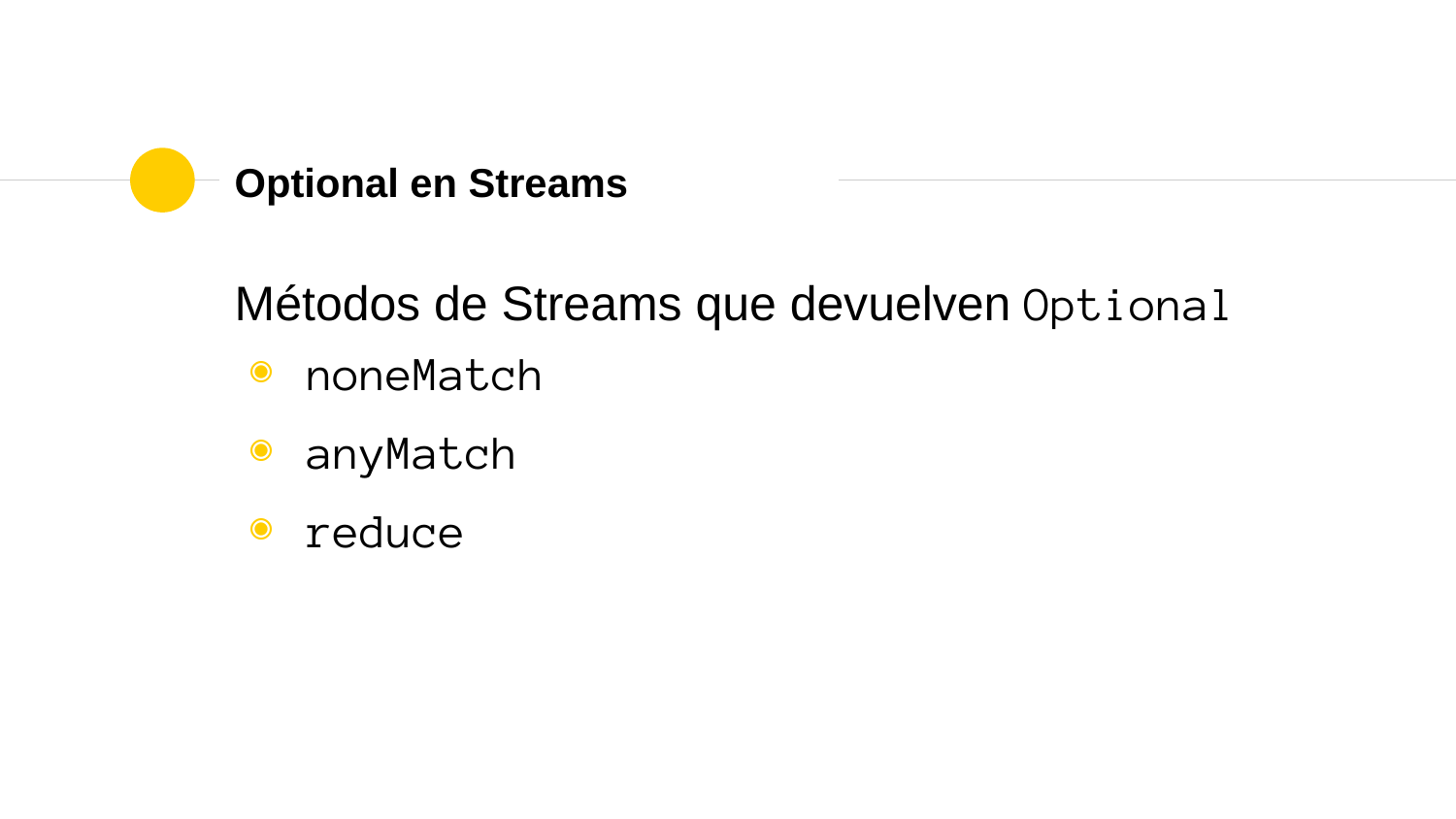

# Optional en Streams
Métodos de Streams que devuelven Optional
noneMatch
anyMatch
reduce